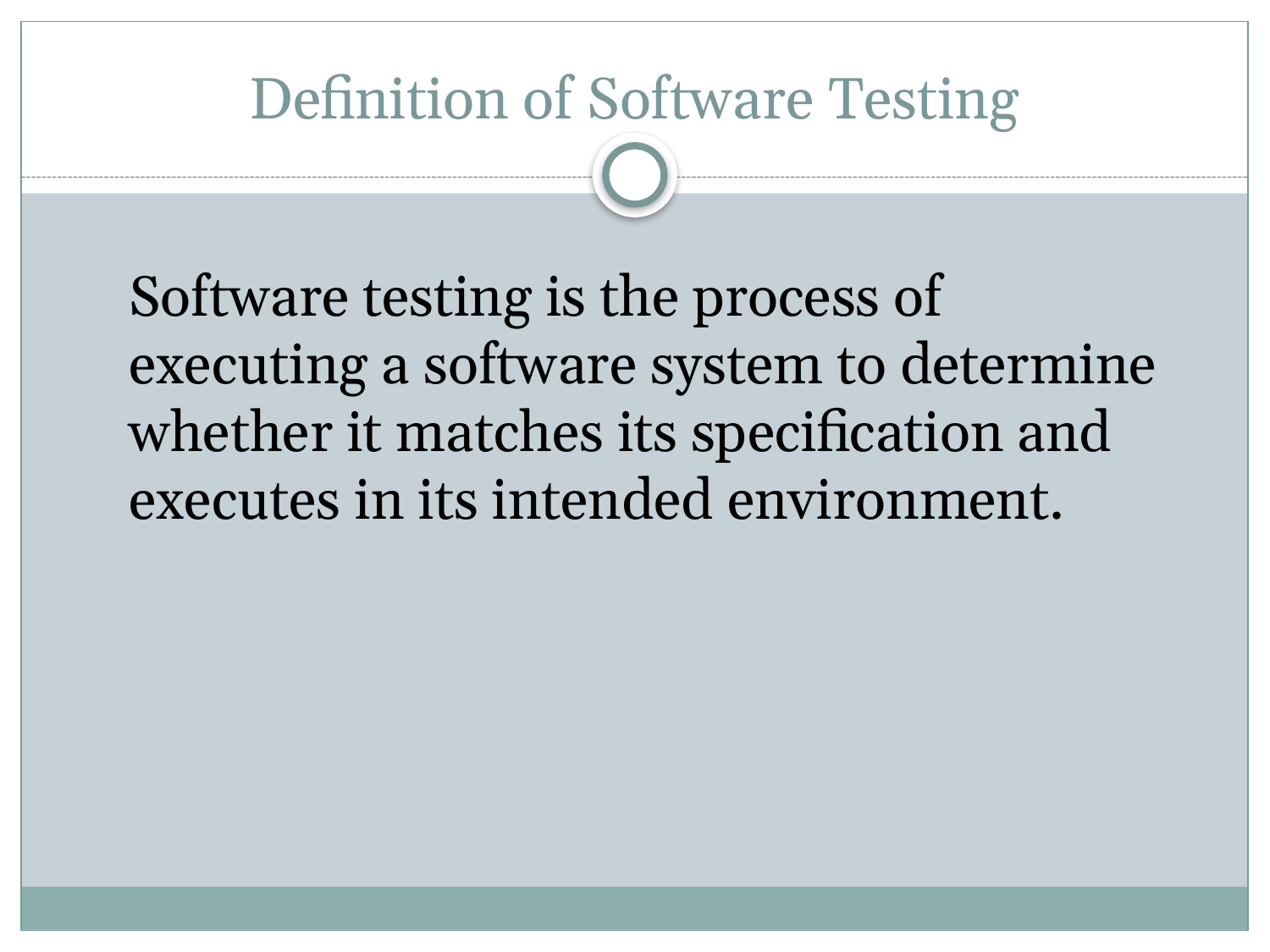

# Definition of Software Testing
Software testing is the process of executing a software system to determine whether it matches its specification and executes in its intended environment.